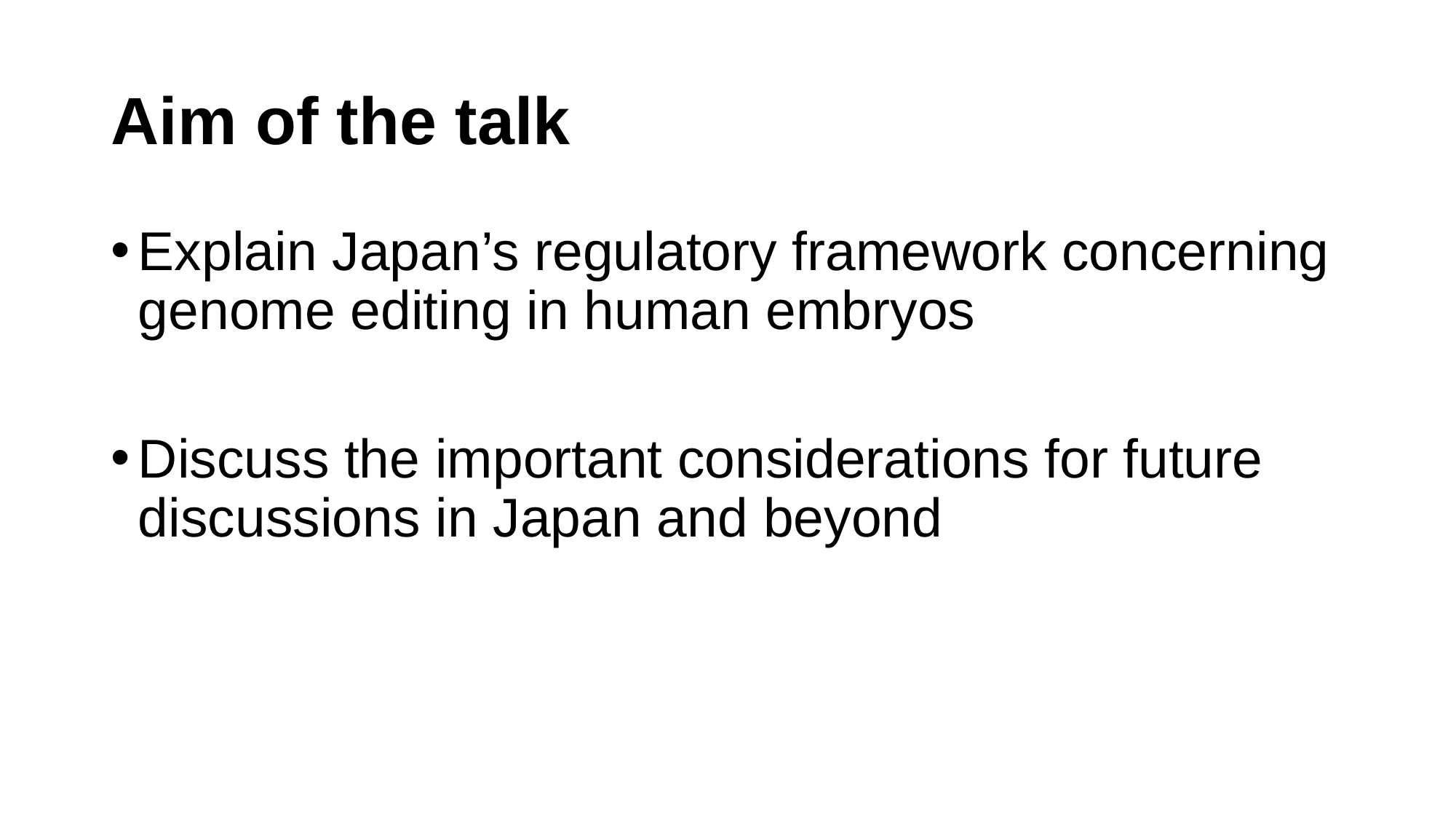

# Aim of the talk
Explain Japan’s regulatory framework concerning genome editing in human embryos

Discuss the important considerations for future discussions in Japan and beyond